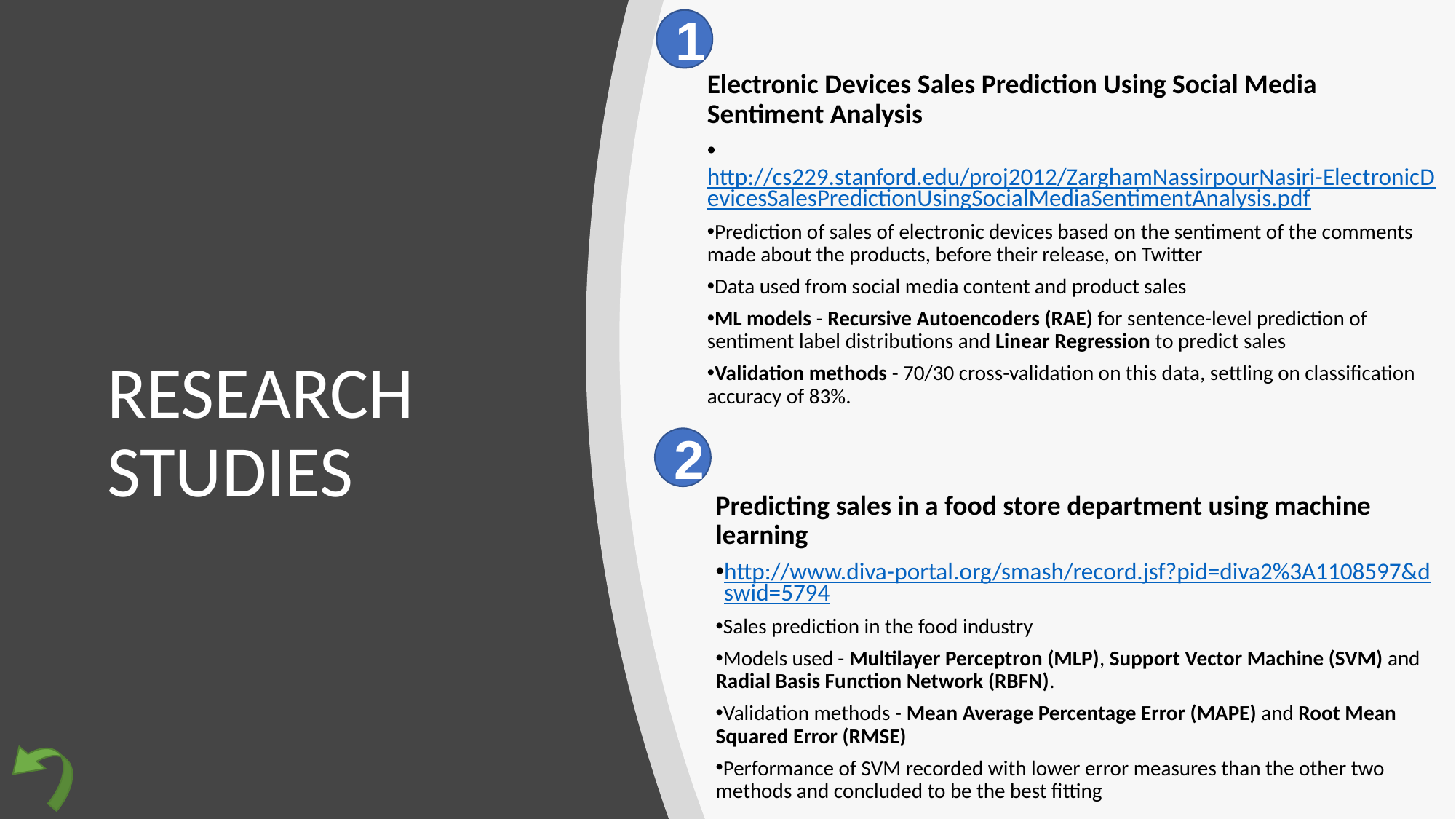

1
Electronic Devices Sales Prediction Using Social Media Sentiment Analysis
 http://cs229.stanford.edu/proj2012/ZarghamNassirpourNasiri-ElectronicDevicesSalesPredictionUsingSocialMediaSentimentAnalysis.pdf
Prediction of sales of electronic devices based on the sentiment of the comments made about the products, before their release, on Twitter
Data used from social media content and product sales
ML models - Recursive Autoencoders (RAE) for sentence-level prediction of sentiment label distributions and Linear Regression to predict sales
Validation methods - 70/30 cross-validation on this data, settling on classification accuracy of 83%.
RESEARCH STUDIES
2
Predicting sales in a food store department using machine learning
http://www.diva-portal.org/smash/record.jsf?pid=diva2%3A1108597&dswid=5794
Sales prediction in the food industry
Models used - Multilayer Perceptron (MLP), Support Vector Machine (SVM) and Radial Basis Function Network (RBFN).
Validation methods - Mean Average Percentage Error (MAPE) and Root Mean Squared Error (RMSE)
Performance of SVM recorded with lower error measures than the other two methods and concluded to be the best fitting